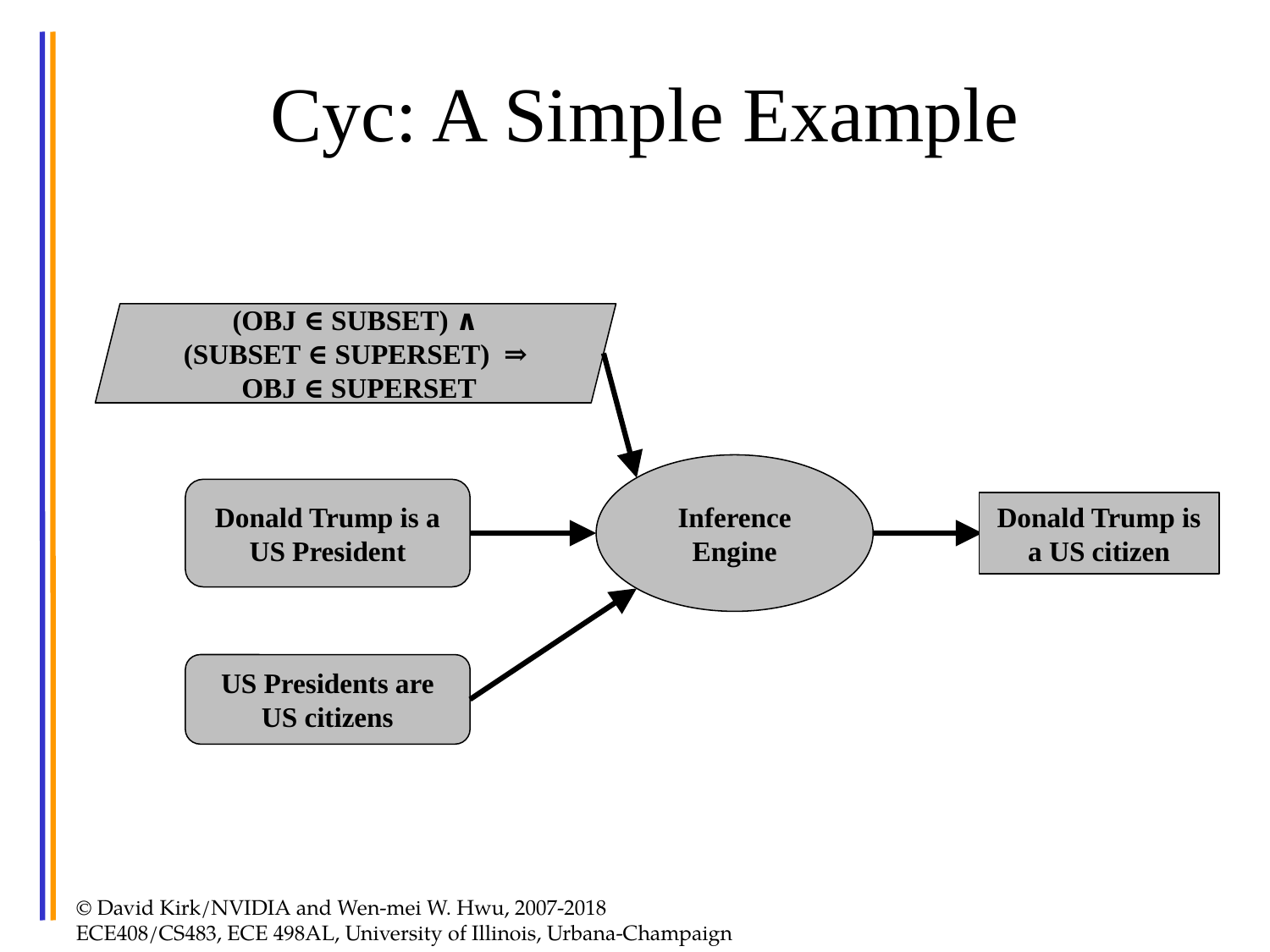

# Cyc: A Simple Example
(OBJ ∈ SUBSET) ∧
(SUBSET ∈ SUPERSET)  ⇒
 OBJ ∈ SUPERSET
Inference Engine
Donald Trump is a US President
Donald Trump is a US citizen
US Presidents are US citizens